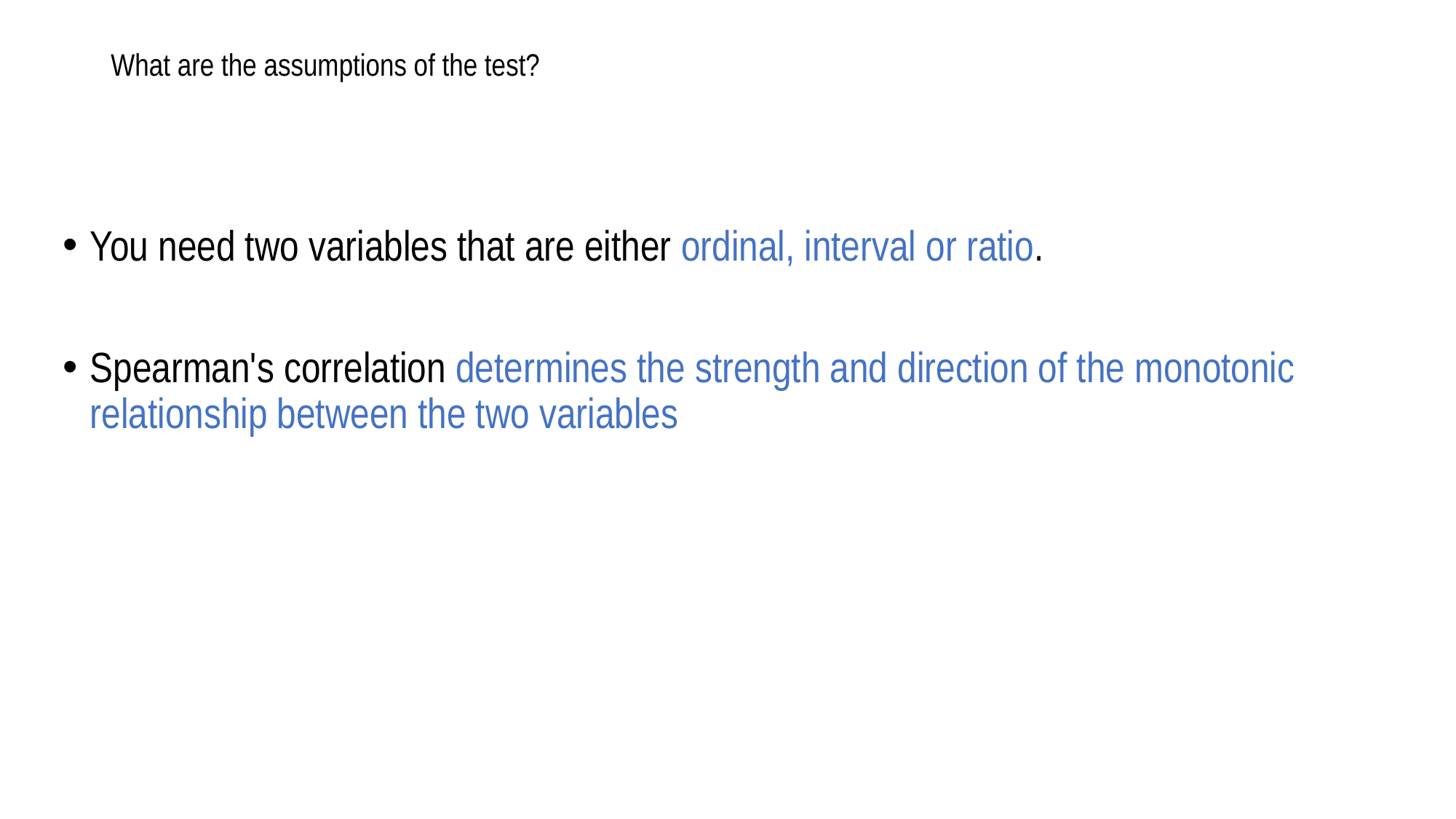

# What are the assumptions of the test?

You need two variables that are either ordinal, interval or ratio.

Spearman's correlation determines the strength and direction of the monotonic relationship between the two variables